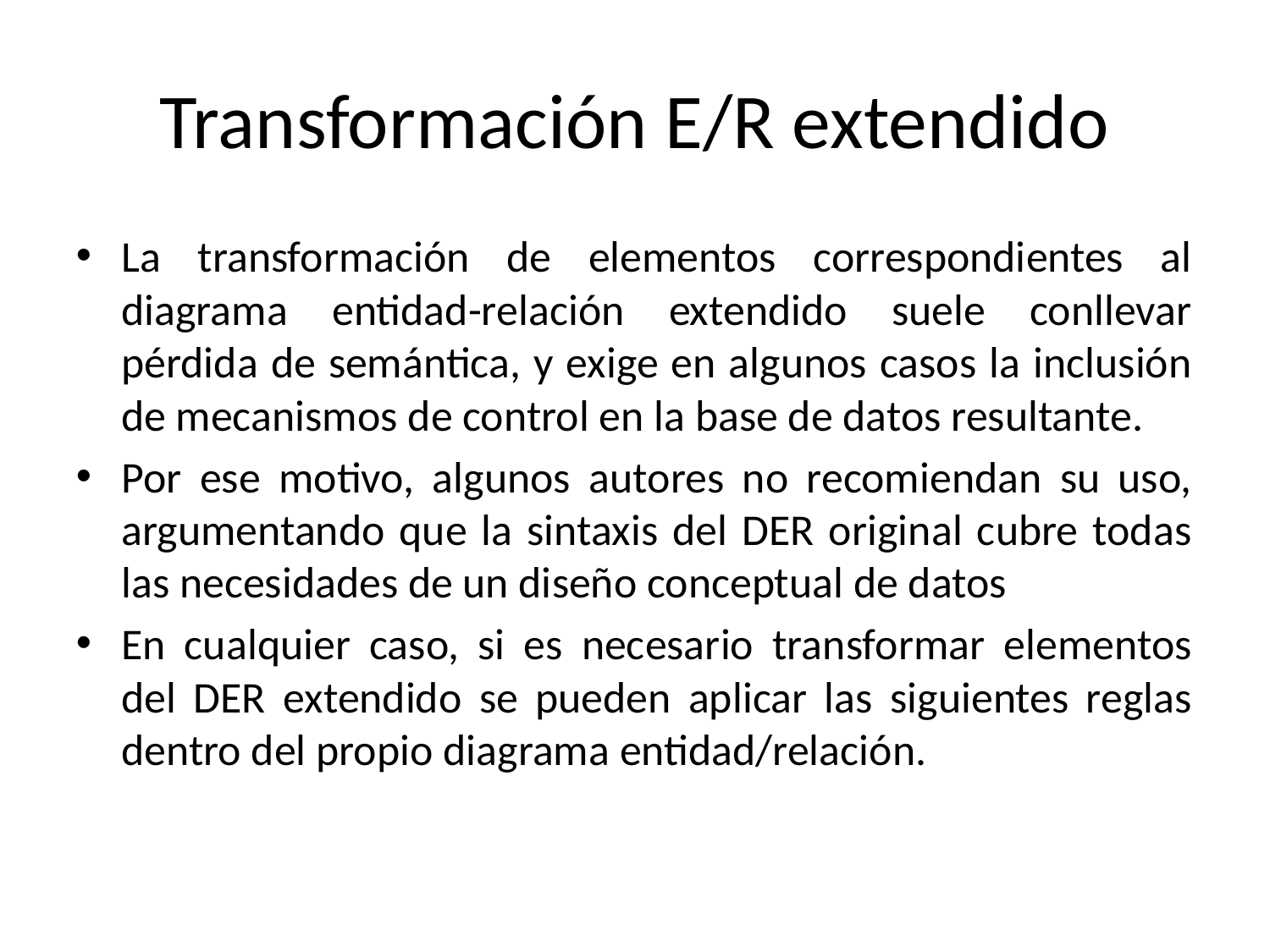

# Transformación E/R extendido
La transformación de elementos correspondientes al diagrama entidad-relación extendido suele conllevar pérdida de semántica, y exige en algunos casos la inclusión de mecanismos de control en la base de datos resultante.
Por ese motivo, algunos autores no recomiendan su uso, argumentando que la sintaxis del DER original cubre todas las necesidades de un diseño conceptual de datos
En cualquier caso, si es necesario transformar elementos del DER extendido se pueden aplicar las siguientes reglas dentro del propio diagrama entidad/relación.